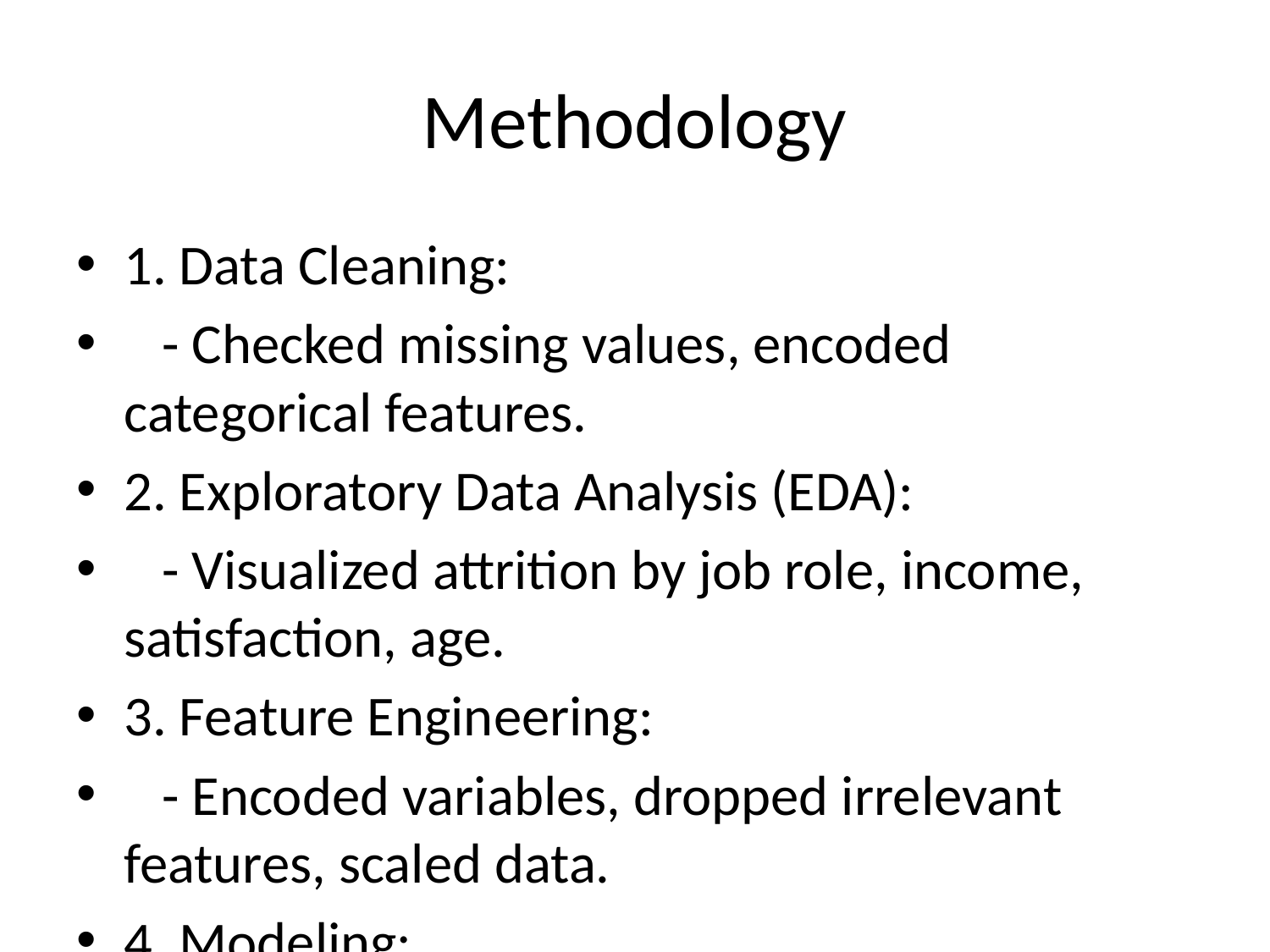

# Methodology
1. Data Cleaning:
   - Checked missing values, encoded categorical features.
2. Exploratory Data Analysis (EDA):
   - Visualized attrition by job role, income, satisfaction, age.
3. Feature Engineering:
   - Encoded variables, dropped irrelevant features, scaled data.
4. Modeling:
   - Trained Logistic Regression, Decision Tree, Random Forest.
   - Performed hyperparameter tuning.